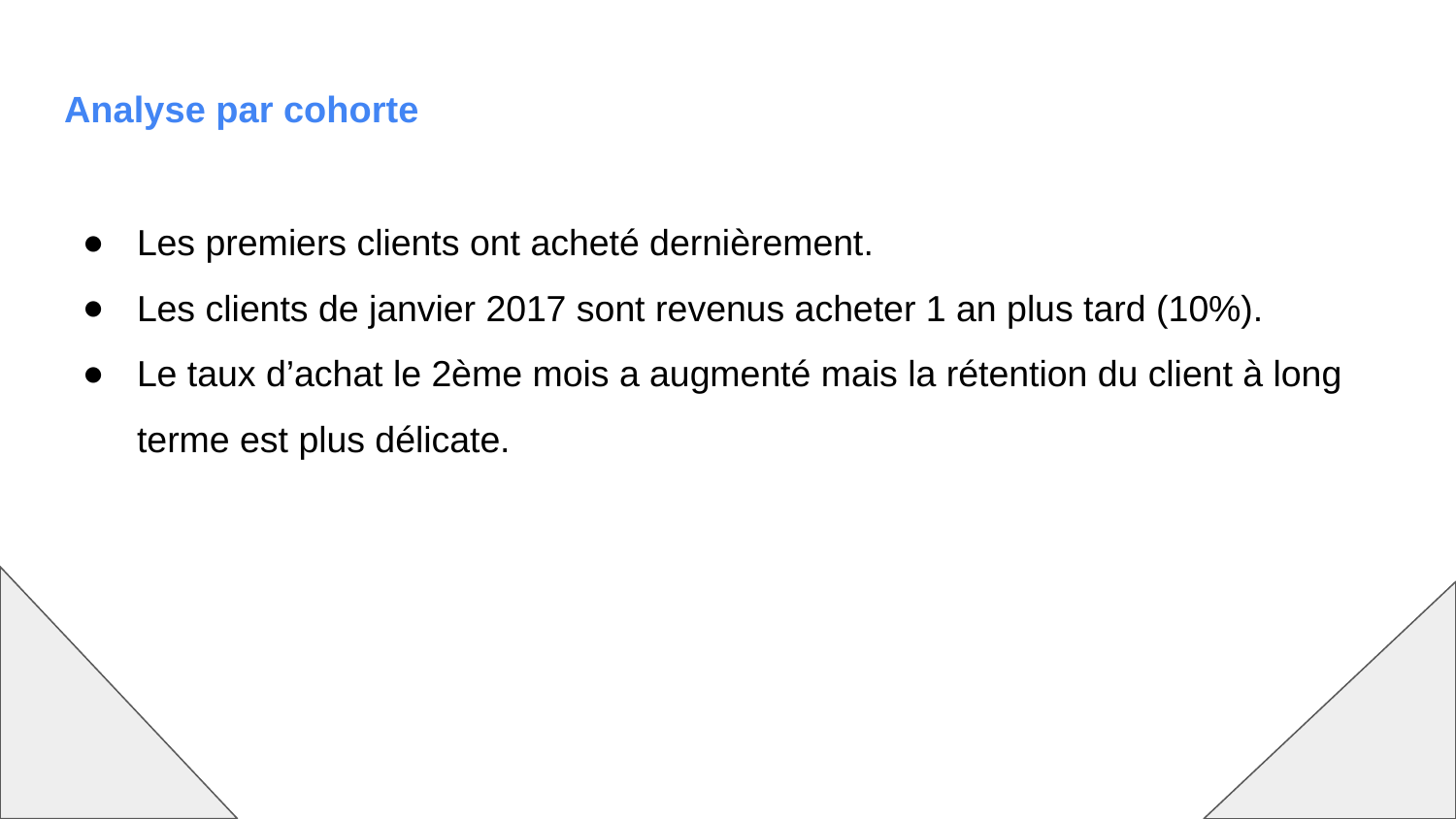

# Analyse par cohorte
Les premiers clients ont acheté dernièrement.
Les clients de janvier 2017 sont revenus acheter 1 an plus tard (10%).
Le taux d’achat le 2ème mois a augmenté mais la rétention du client à long terme est plus délicate.